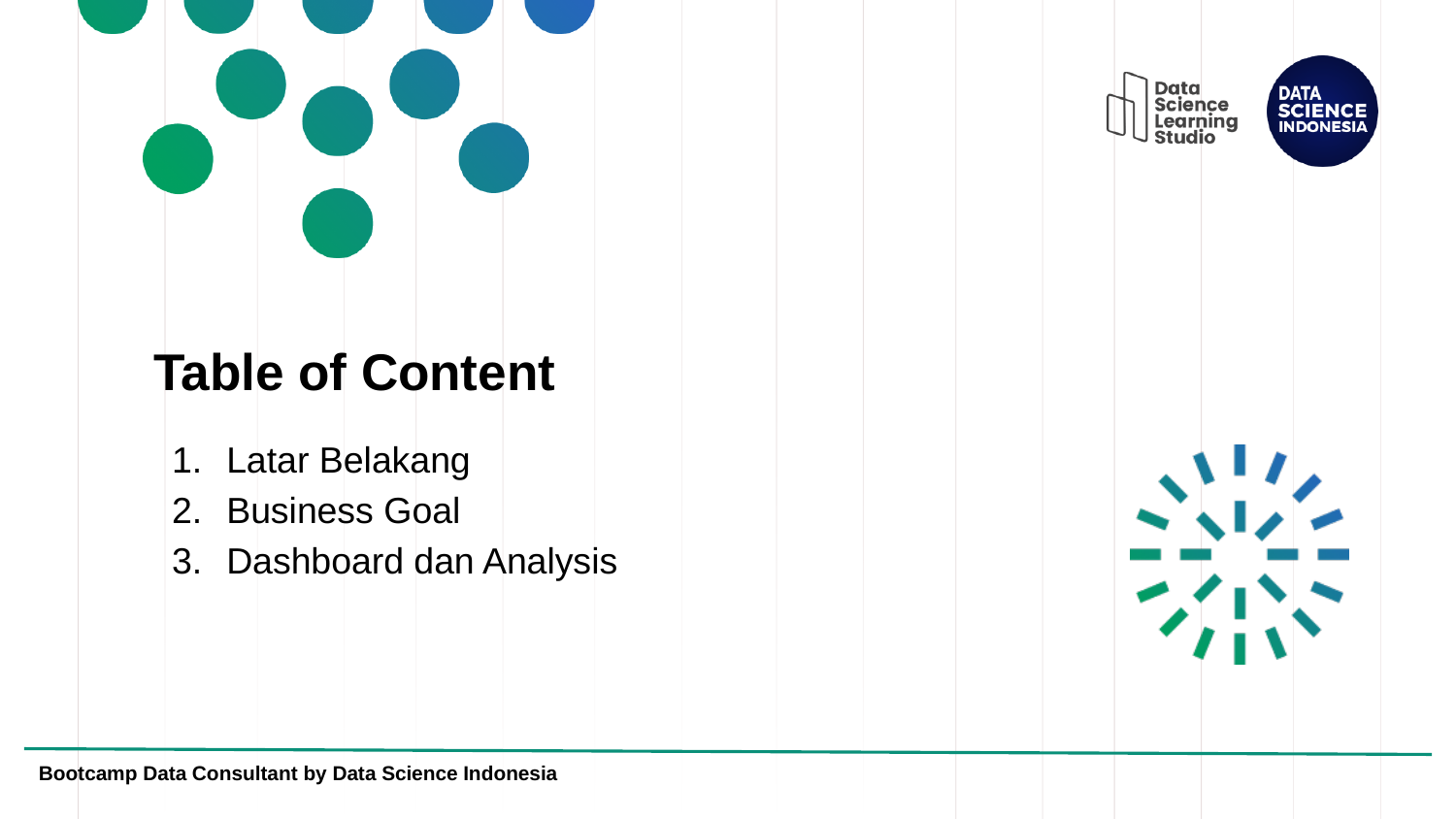

# Table of Content
Latar Belakang
Business Goal
Dashboard dan Analysis